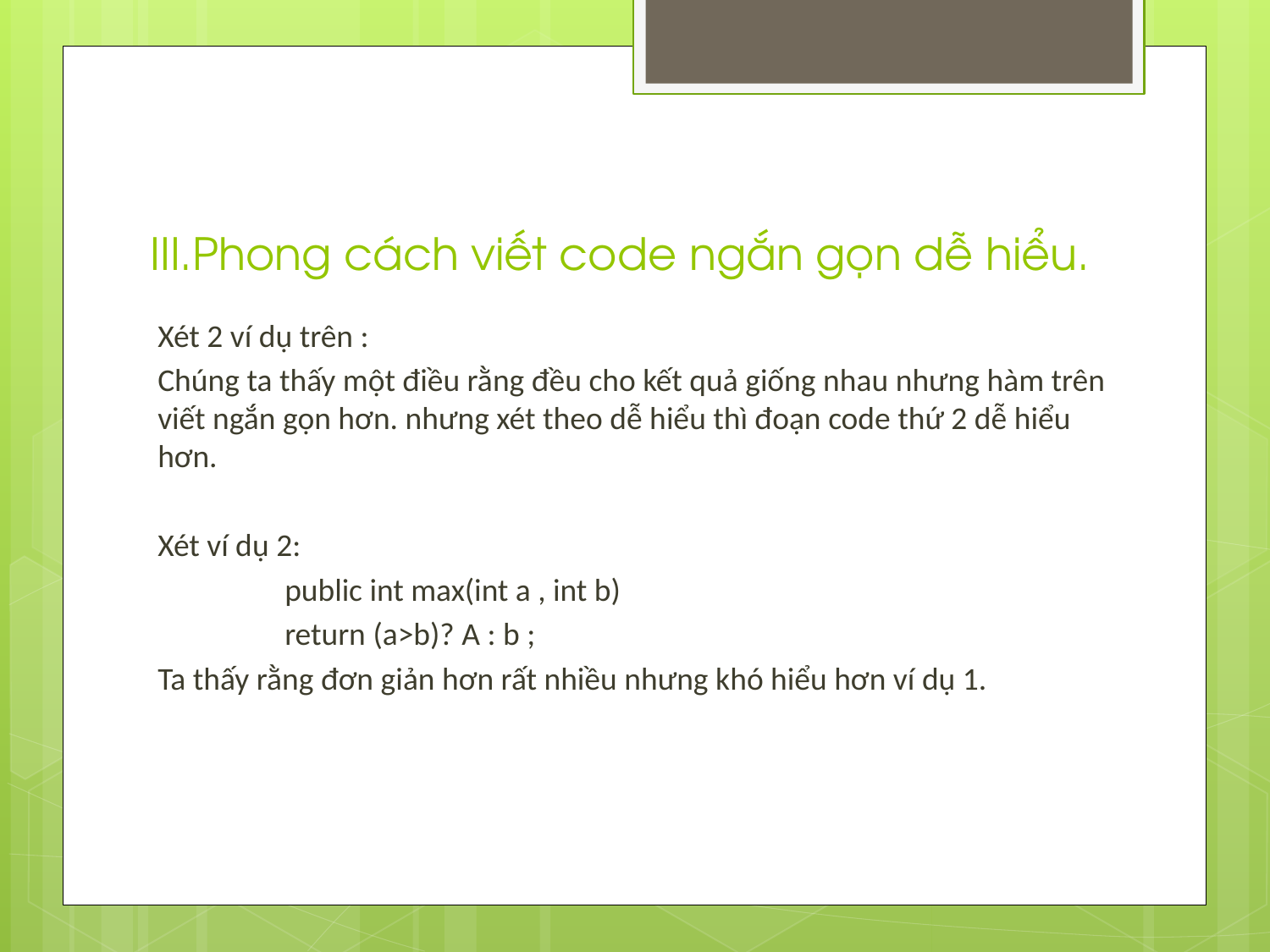

# III.Phong cách viết code ngắn gọn dễ hiểu.

Xét 2 ví dụ trên :
Chúng ta thấy một điều rằng đều cho kết quả giống nhau nhưng hàm trên viết ngắn gọn hơn. nhưng xét theo dễ hiểu thì đoạn code thứ 2 dễ hiểu hơn.

Xét ví dụ 2:
 	public int max(int a , int b)
	return (a>b)? A : b ;
Ta thấy rằng đơn giản hơn rất nhiều nhưng khó hiểu hơn ví dụ 1.